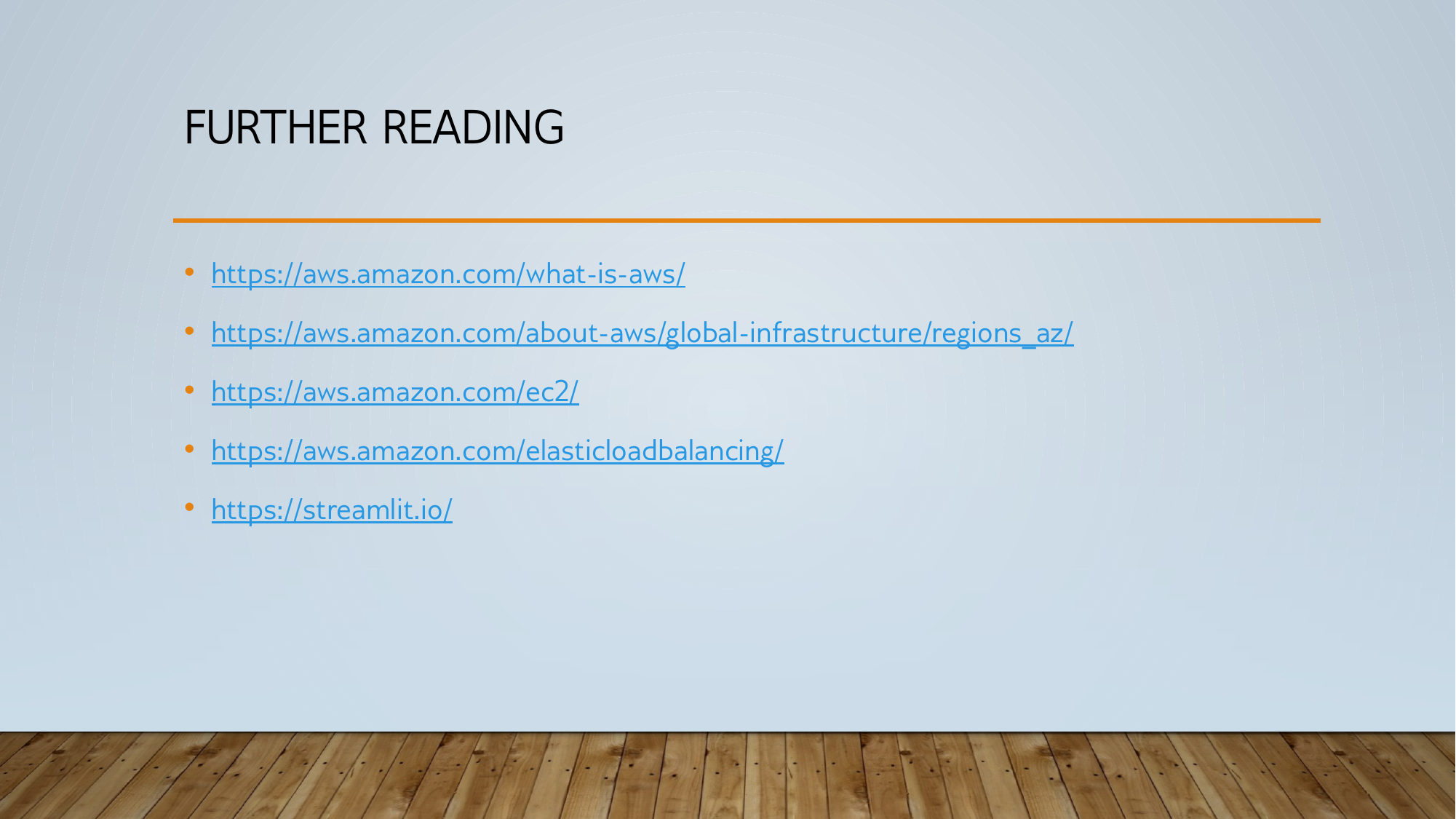

# Further reading
https://aws.amazon.com/what-is-aws/
https://aws.amazon.com/about-aws/global-infrastructure/regions_az/
https://aws.amazon.com/ec2/
https://aws.amazon.com/elasticloadbalancing/
https://streamlit.io/